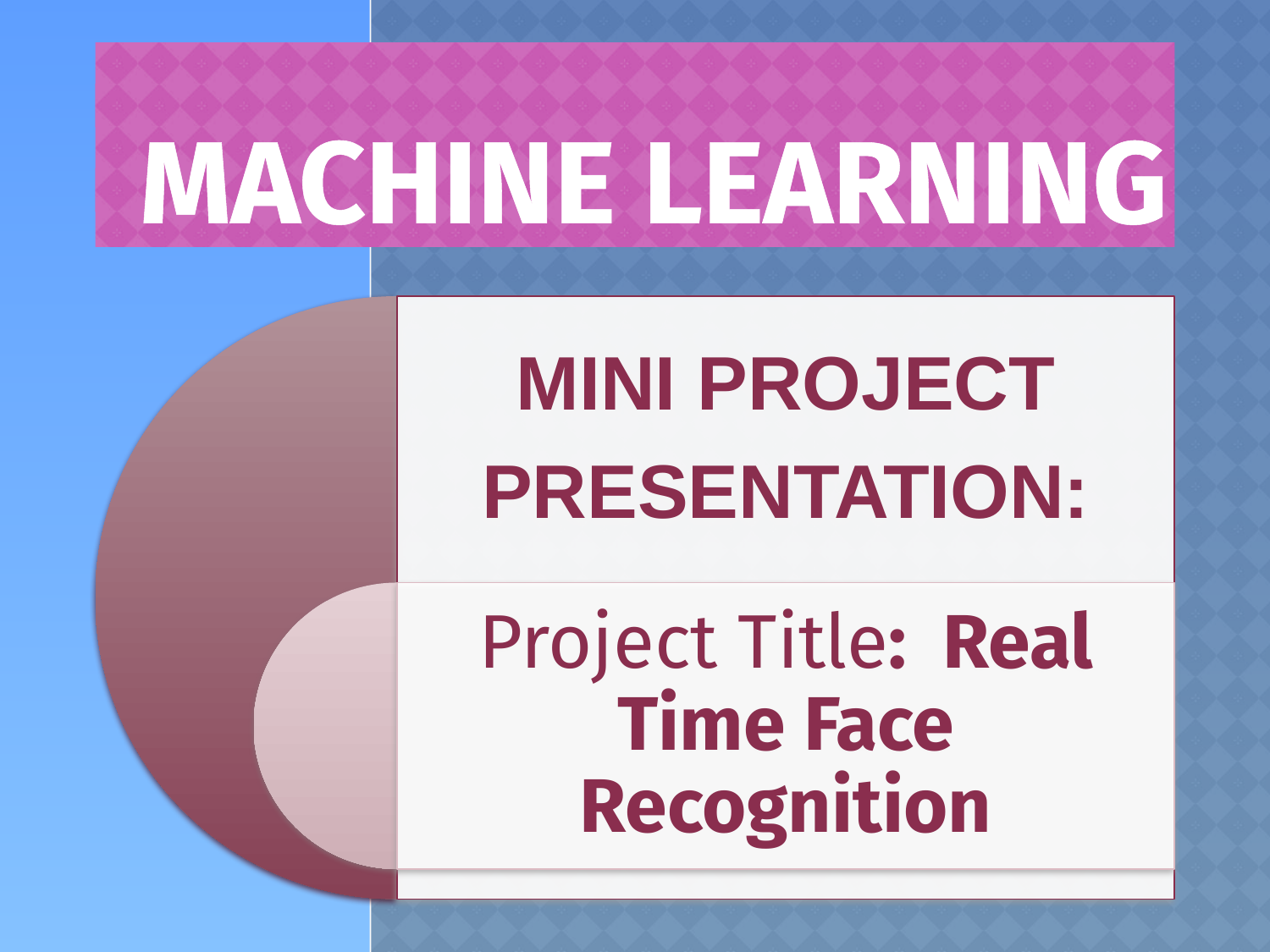

# MACHINE LEARNING
MINI PROJECT
PRESENTATION:
Project Title:  Real Time Face Recognition